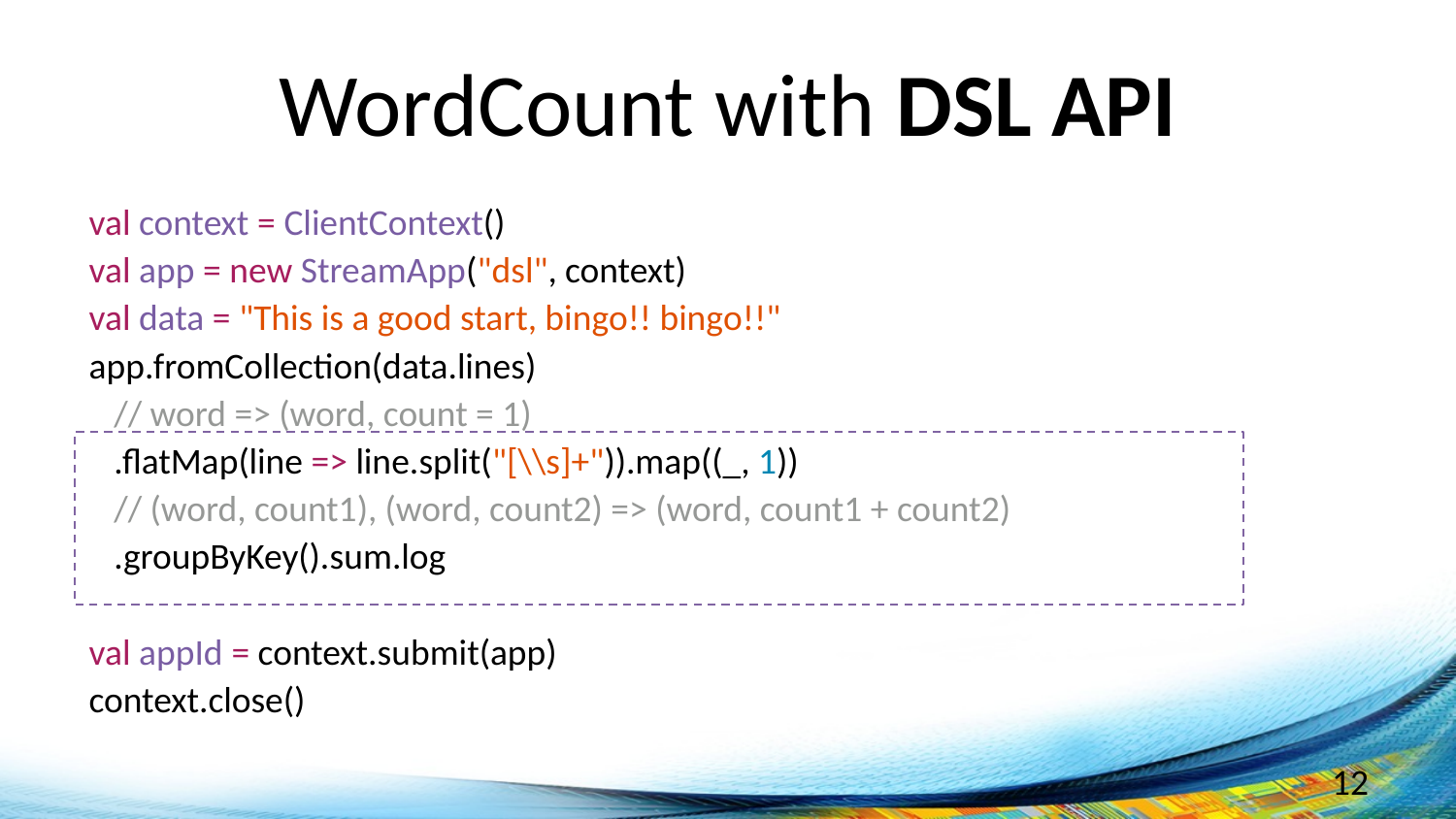

# WordCount with DSL API
val context = ClientContext()
val app = new StreamApp("dsl", context)
val data = "This is a good start, bingo!! bingo!!"
app.fromCollection(data.lines)
   // word => (word, count = 1)
   .flatMap(line => line.split("[\\s]+")).map((_, 1))
   // (word, count1), (word, count2) => (word, count1 + count2)
   .groupByKey().sum.log

val appId = context.submit(app)
context.close()

12